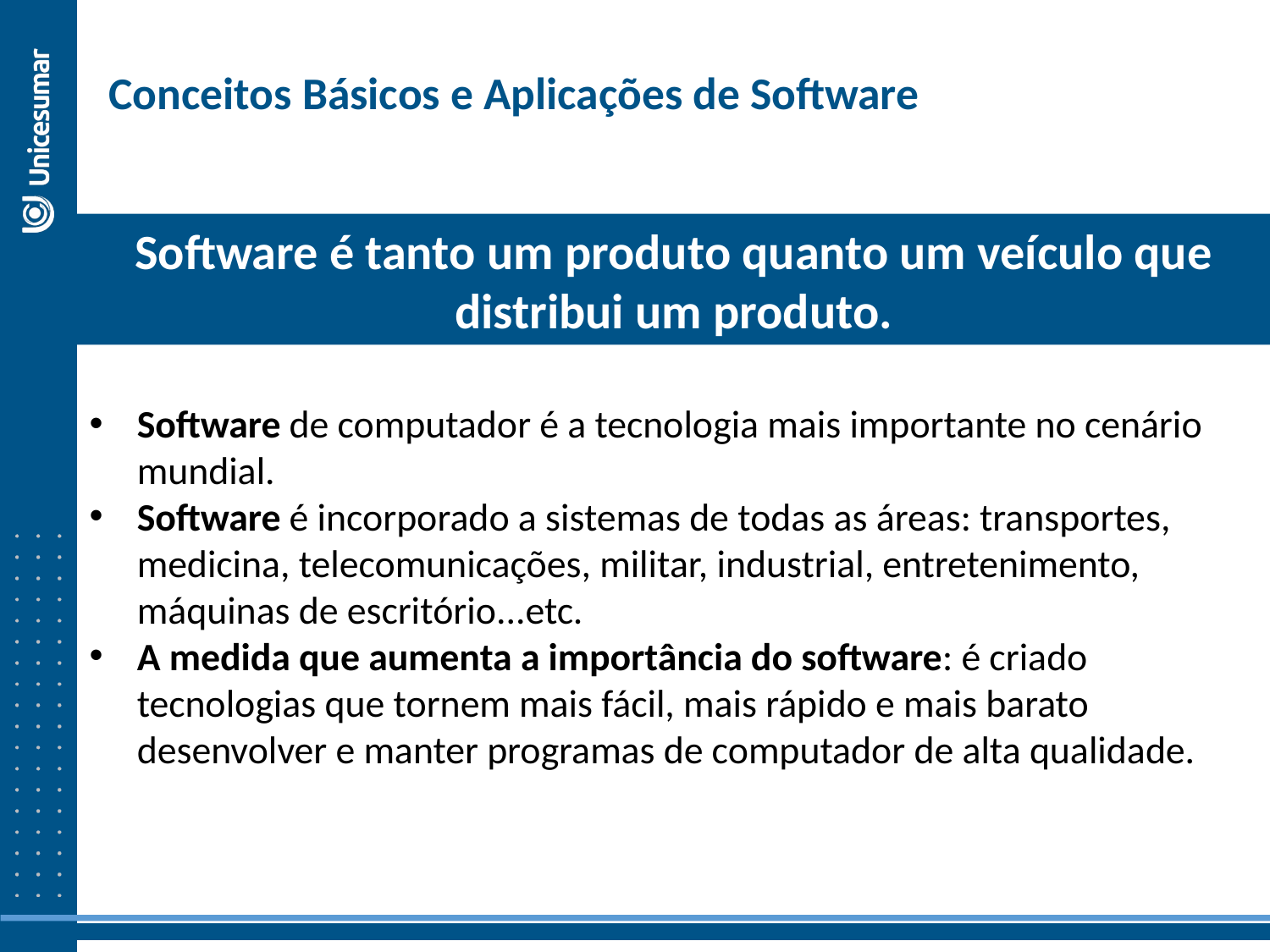

Conceitos Básicos e Aplicações de Software
Software é tanto um produto quanto um veículo que distribui um produto.

Software de computador é a tecnologia mais importante no cenário mundial.
Software é incorporado a sistemas de todas as áreas: transportes, medicina, telecomunicações, militar, industrial, entretenimento, máquinas de escritório...etc.
A medida que aumenta a importância do software: é criado tecnologias que tornem mais fácil, mais rápido e mais barato desenvolver e manter programas de computador de alta qualidade.